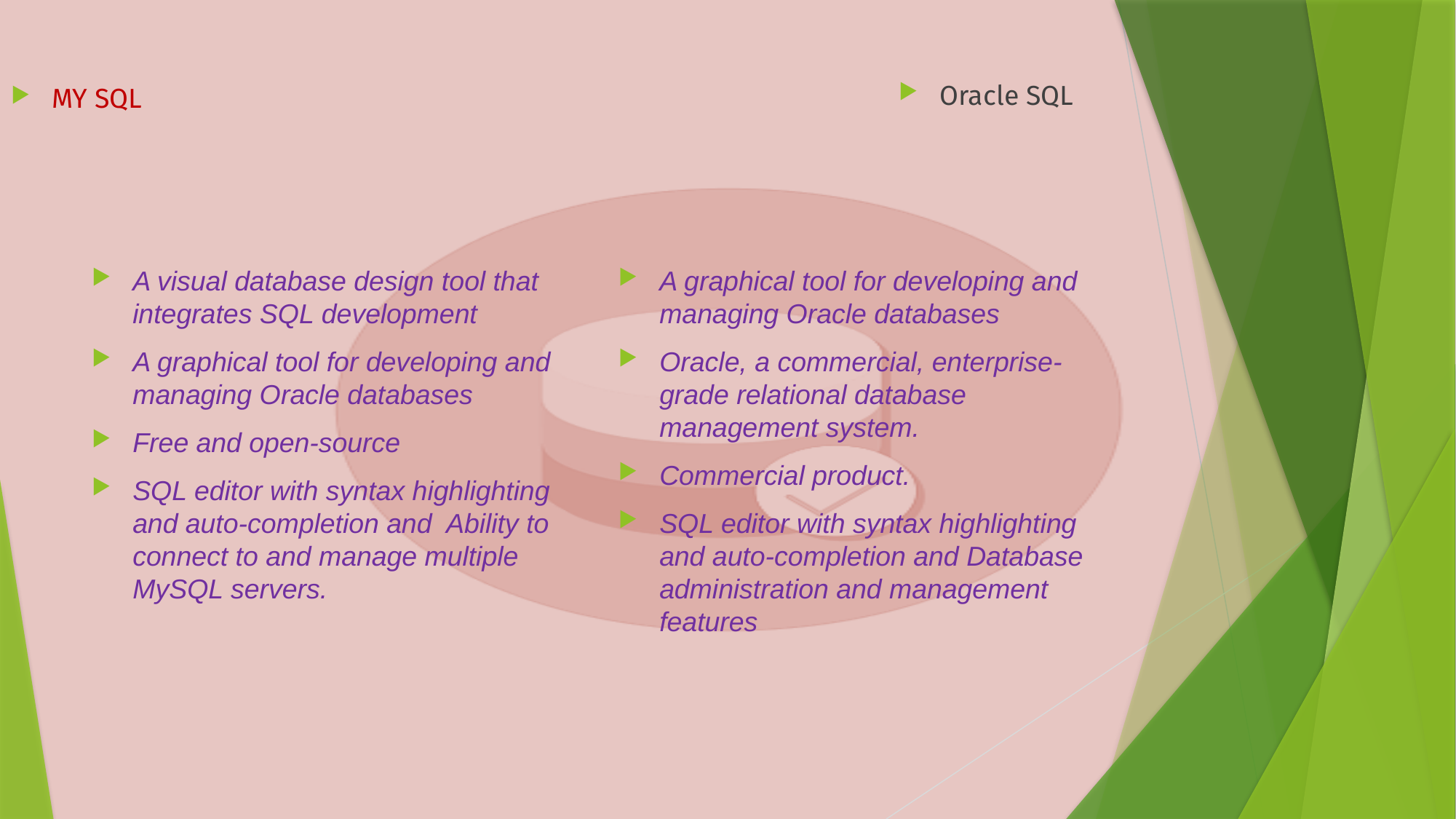

Oracle SQL
MY SQL
A visual database design tool that integrates SQL development
A graphical tool for developing and managing Oracle databases
Free and open-source
SQL editor with syntax highlighting and auto-completion and  Ability to connect to and manage multiple MySQL servers.

A graphical tool for developing and managing Oracle databases
Oracle, a commercial, enterprise-grade relational database management system.
Commercial product.
SQL editor with syntax highlighting and auto-completion and Database administration and management features